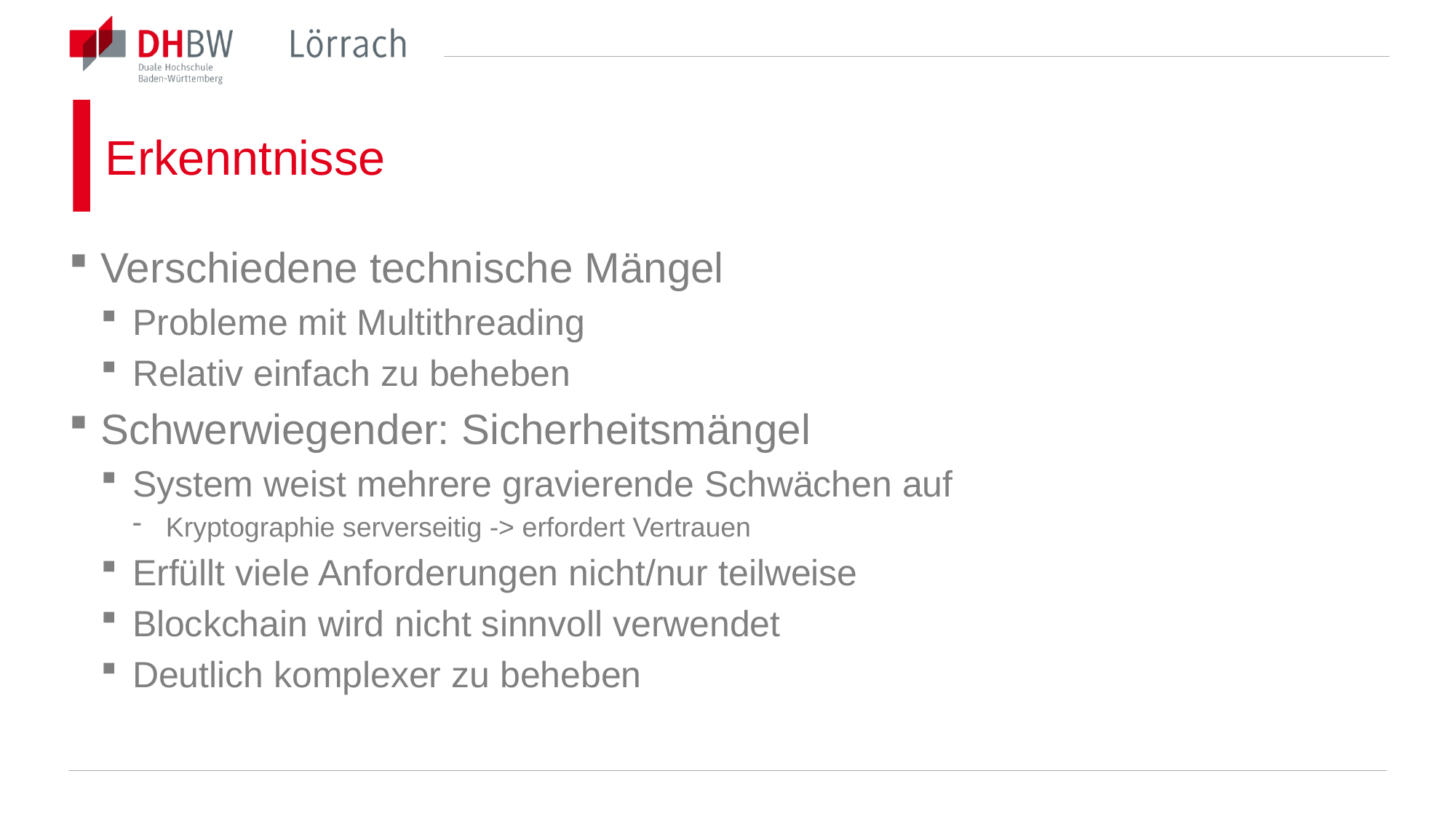

# Erkenntnisse
Verschiedene technische Mängel
Probleme mit Multithreading
Relativ einfach zu beheben
Schwerwiegender: Sicherheitsmängel
System weist mehrere gravierende Schwächen auf
Kryptographie serverseitig -> erfordert Vertrauen
Erfüllt viele Anforderungen nicht/nur teilweise
Blockchain wird nicht sinnvoll verwendet
Deutlich komplexer zu beheben